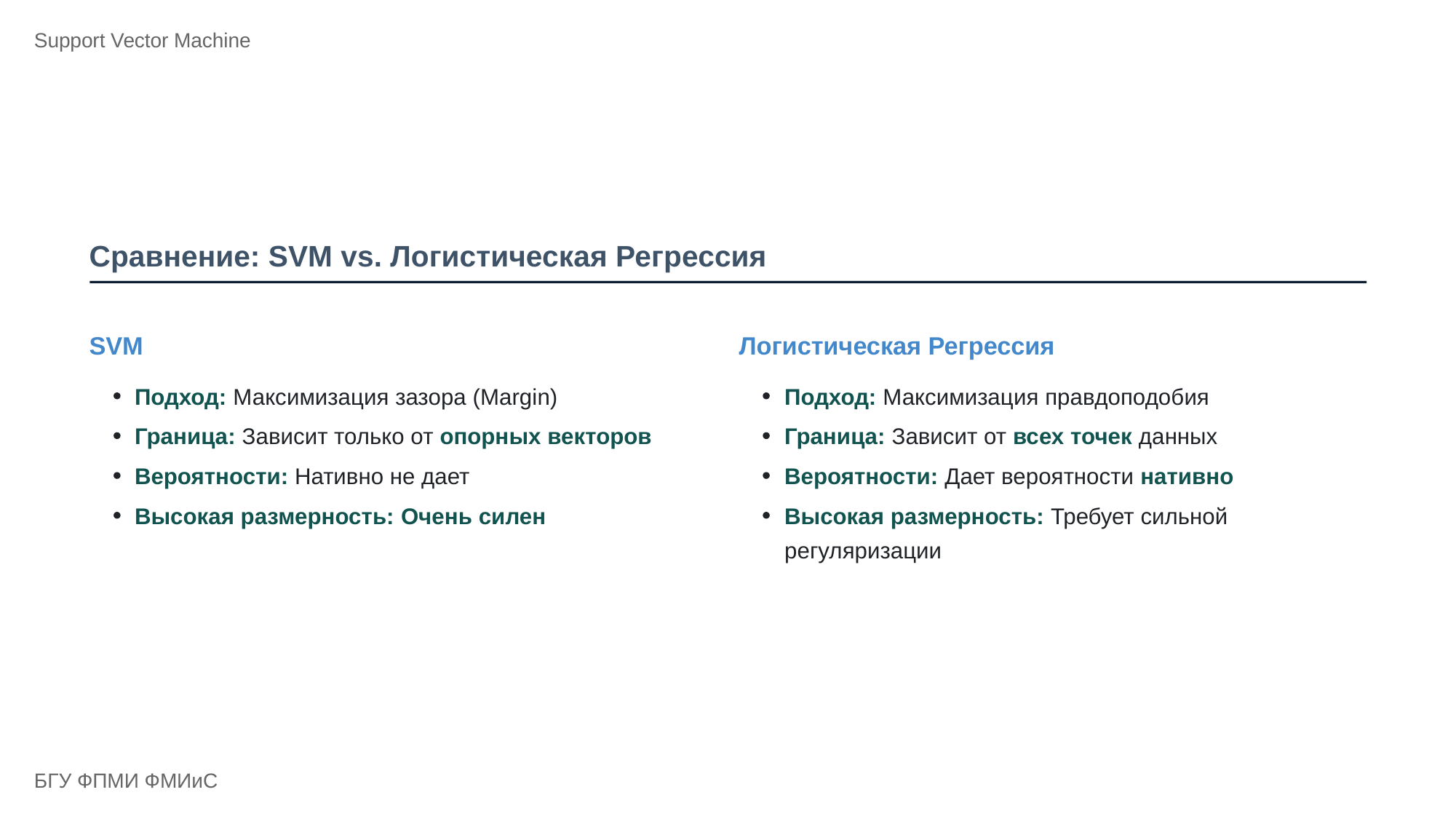

Support Vector Machine
Сравнение: SVM vs. Логистическая Регрессия

SVM
Логистическая Регрессия
Подход: Максимизация зазора (Margin)
Подход: Максимизация правдоподобия

Граница: Зависит только от опорных векторов
Граница: Зависит от всех точек данных

Вероятности: Нативно не дает
Вероятности: Дает вероятности нативно

Высокая размерность: Очень силен
Высокая размерность: Требует сильной

регуляризации
БГУ ФПМИ ФМИиС